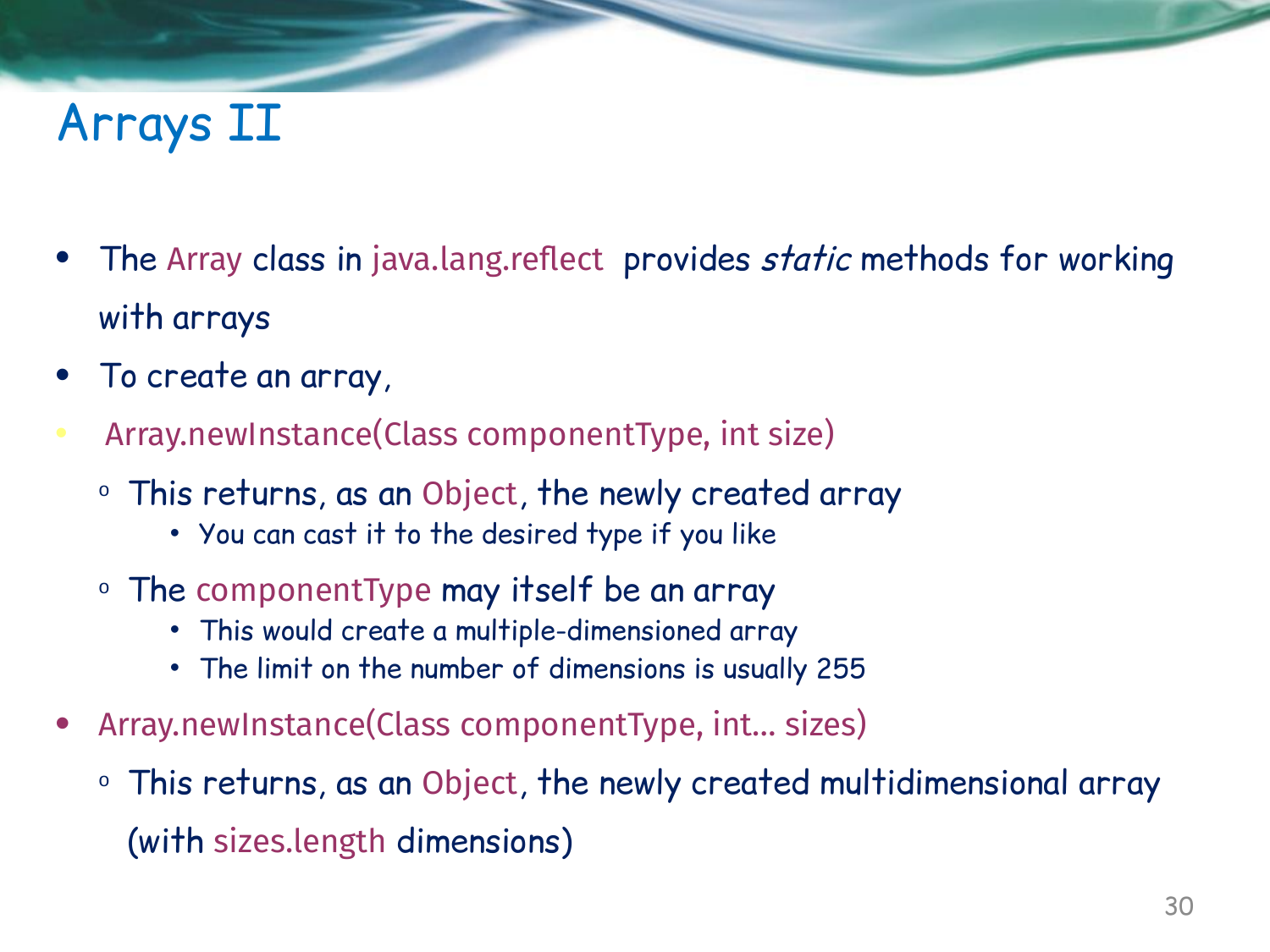

# Arrays II
The Array class in java.lang.reflect  provides static methods for working with arrays
To create an array,
 Array.newInstance(Class componentType, int size)
This returns, as an Object, the newly created array
You can cast it to the desired type if you like
The componentType may itself be an array
This would create a multiple-dimensioned array
The limit on the number of dimensions is usually 255
Array.newInstance(Class componentType, int… sizes)
This returns, as an Object, the newly created multidimensional array (with sizes.length dimensions)
30